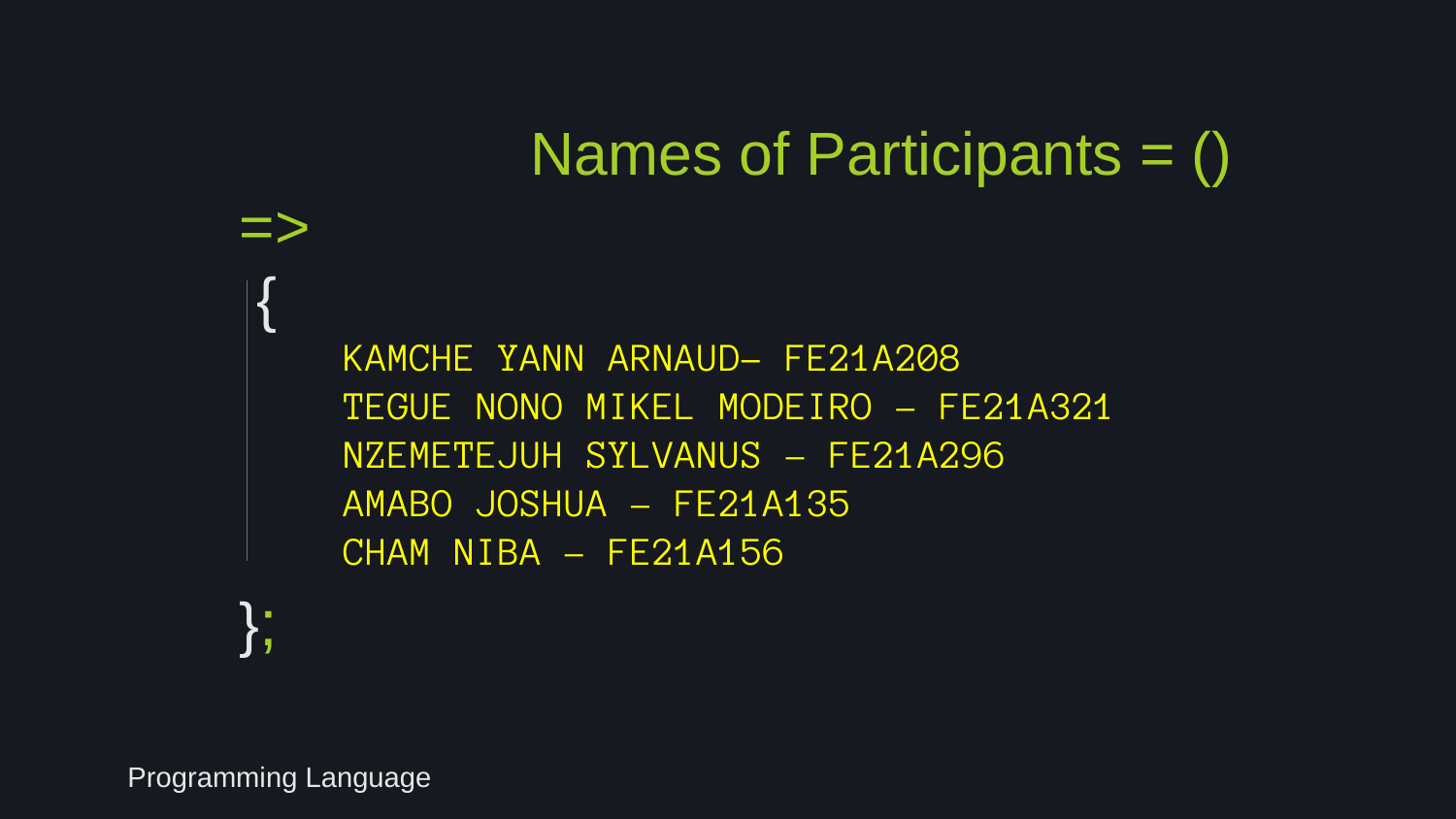

# Names of Participants = () => {
};
KAMCHE YANN ARNAUD- FE21A208
TEGUE NONO MIKEL MODEIRO – FE21A321
NZEMETEJUH SYLVANUS – FE21A296
AMABO JOSHUA – FE21A135
CHAM NIBA – FE21A156
Programming Language